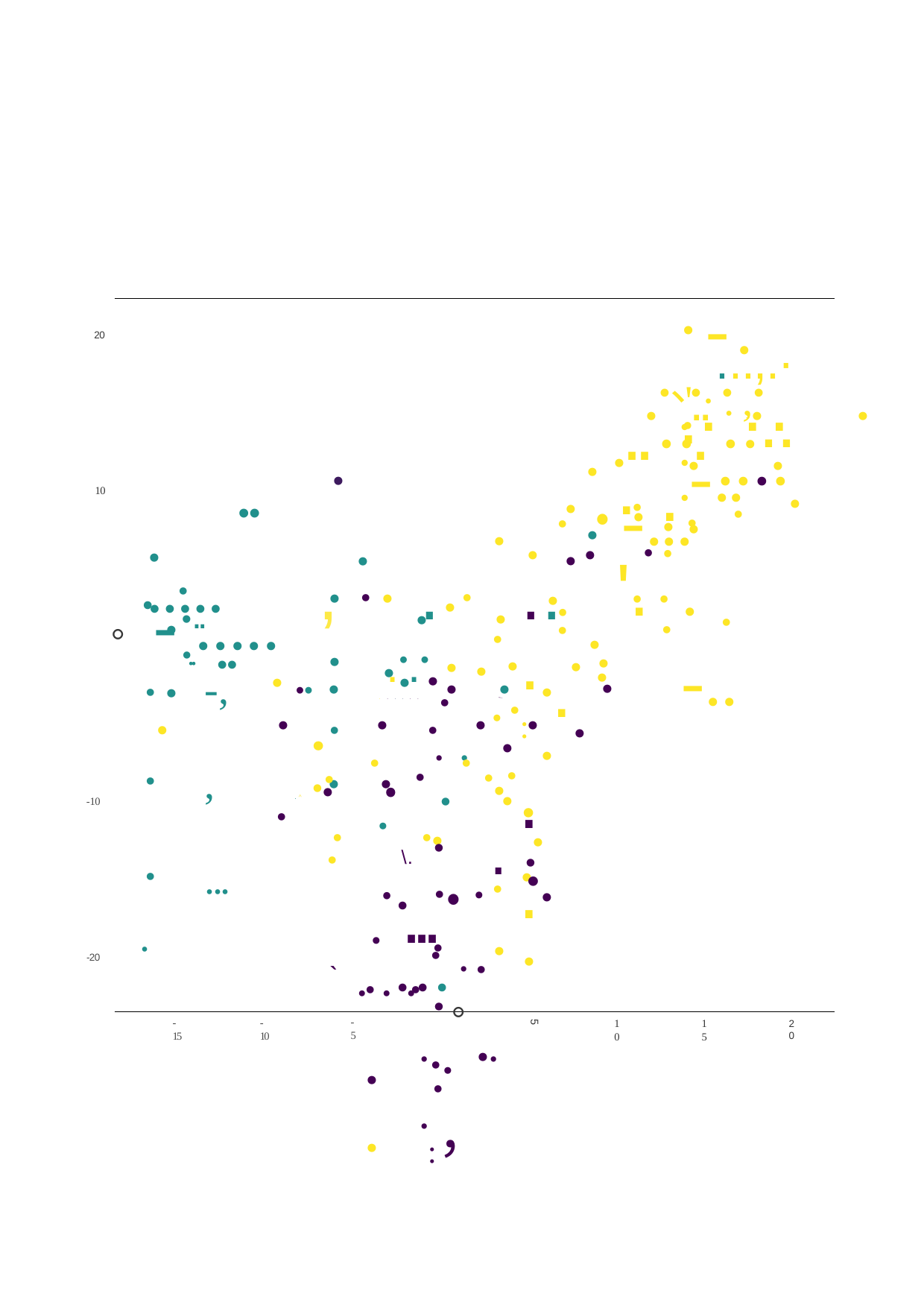

·-.．...

、•••
20
...,.·
．
．
．
..	-  -..
..·.···
'·.,
••••
.. ·. -...
....
．
．．
．
．．
．．.．-..
．
．.．'..
．．
10
．
••
．．．．．．
．．．．．．
．．
．
．
.．．-,．,．....
,．.．..	．．．．．
．．．．
．．．
．
．
．
．
- ......
．．
•••••
•..•..
．
. :
．.•.•．．．．••．．
．
．
．
．
．
．
。
．
．
．
．
．
．．
••
．．．．．．． ．．．
••	...... ．~·． ．
．
．．
．
．．
．．
．.．．．．．
．
··
.^
．
-10
．．．．:
．
．
.．...
\.	...
．．．．．
．．•．•．•．•，
-20
｀•••
。

-5
-15
-10
10
15
20
5